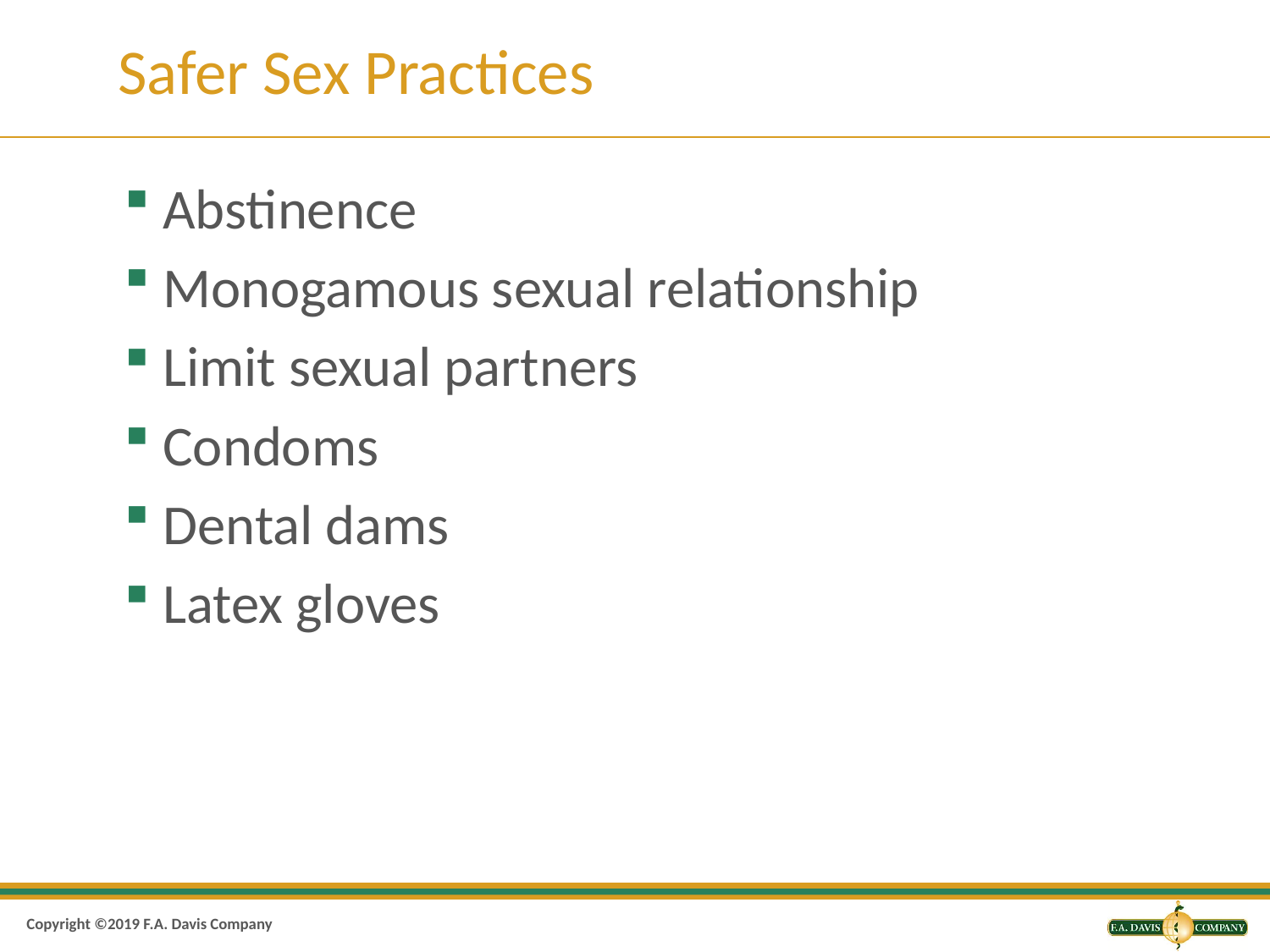

# Safer Sex Practices
Abstinence
Monogamous sexual relationship
Limit sexual partners
Condoms
Dental dams
Latex gloves